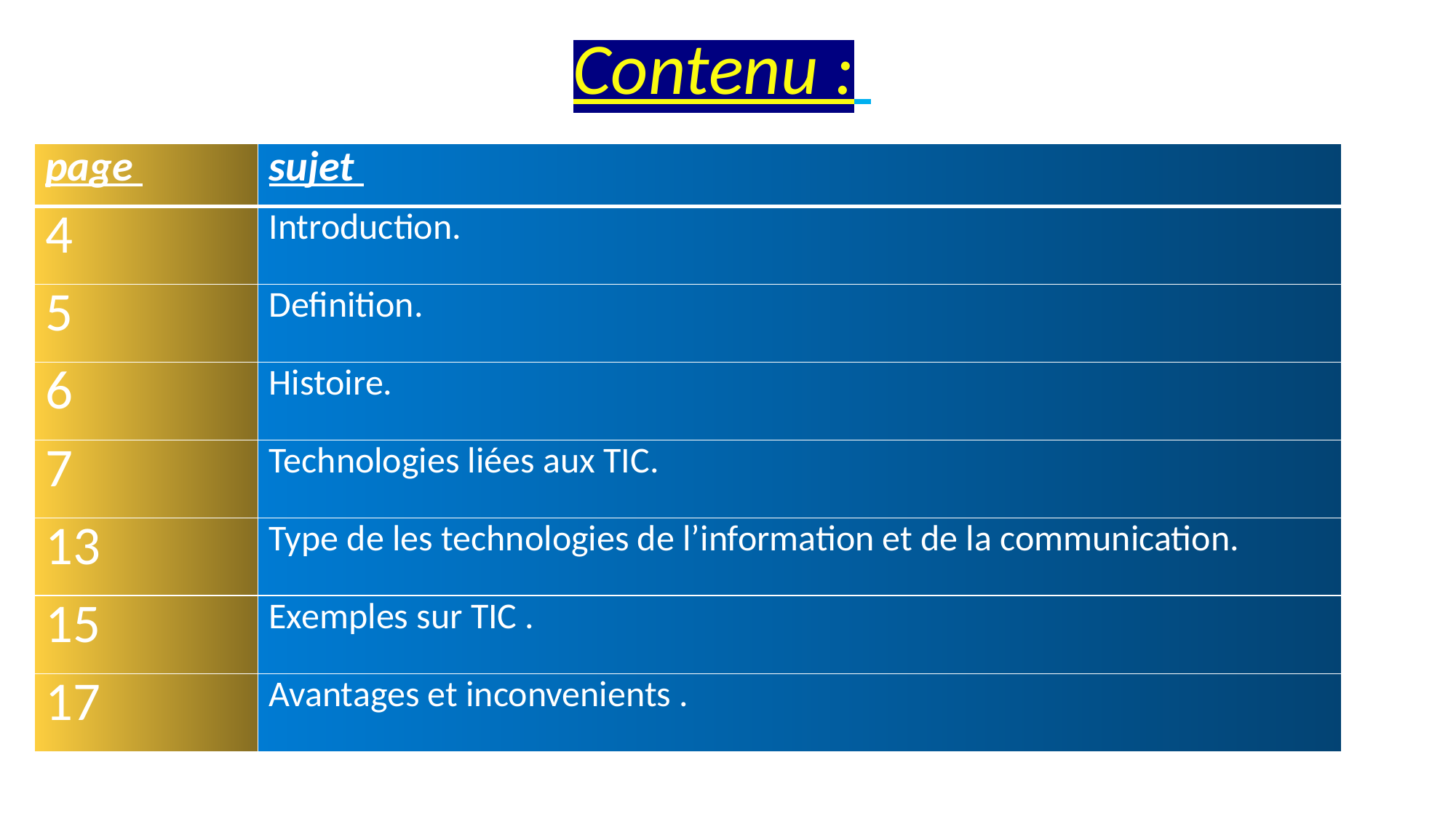

# Contenu :
| page | sujet |
| --- | --- |
| 4 | Introduction. |
| 5 | Definition. |
| 6 | Histoire. |
| 7 | Technologies liées aux TIC. |
| 13 | Type de les technologies de l’information et de la communication. |
| 15 | Exemples sur TIC . |
| 17 | Avantages et inconvenients . |

3